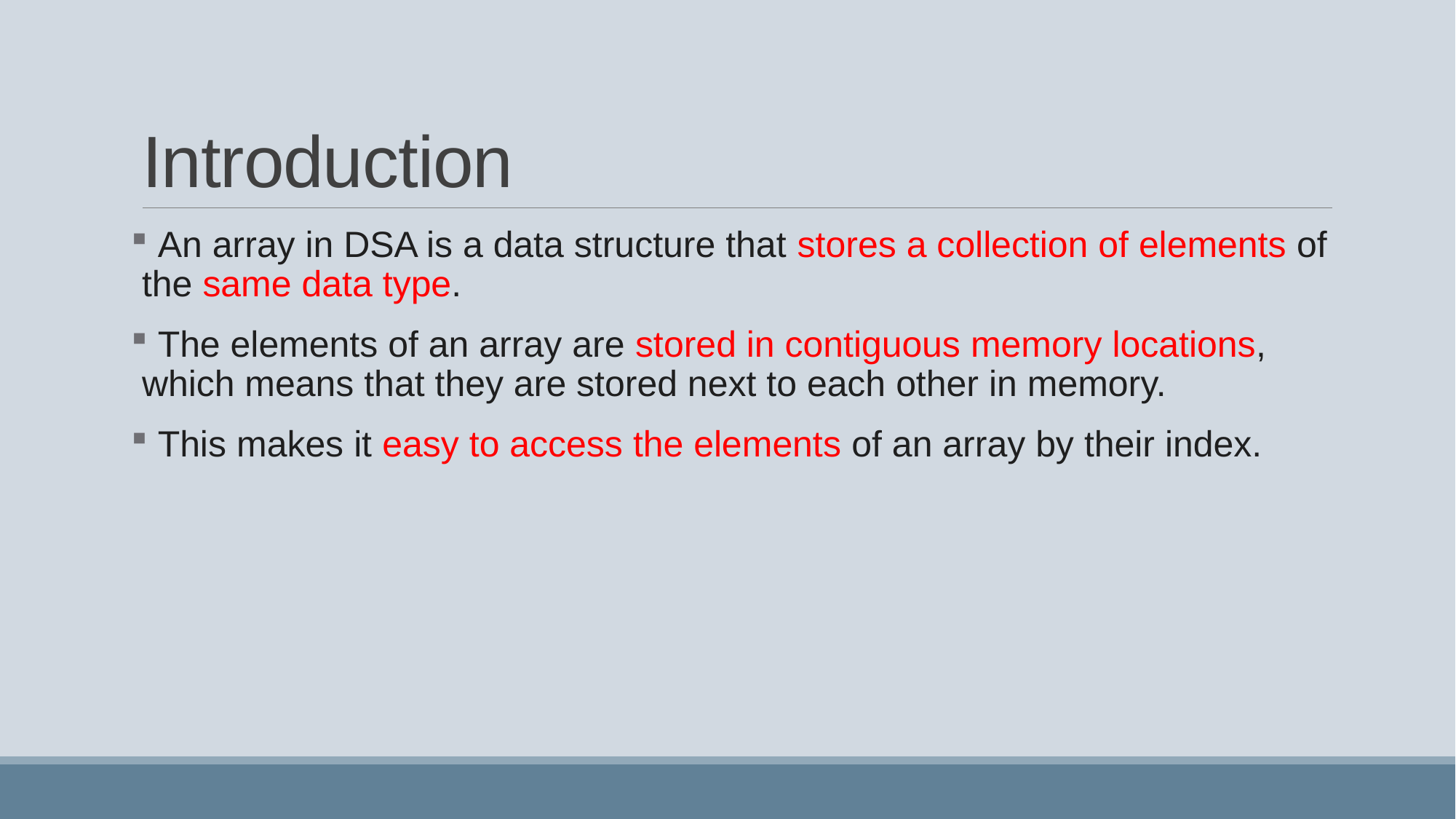

# Introduction
 An array in DSA is a data structure that stores a collection of elements of the same data type.
 The elements of an array are stored in contiguous memory locations, which means that they are stored next to each other in memory.
 This makes it easy to access the elements of an array by their index.